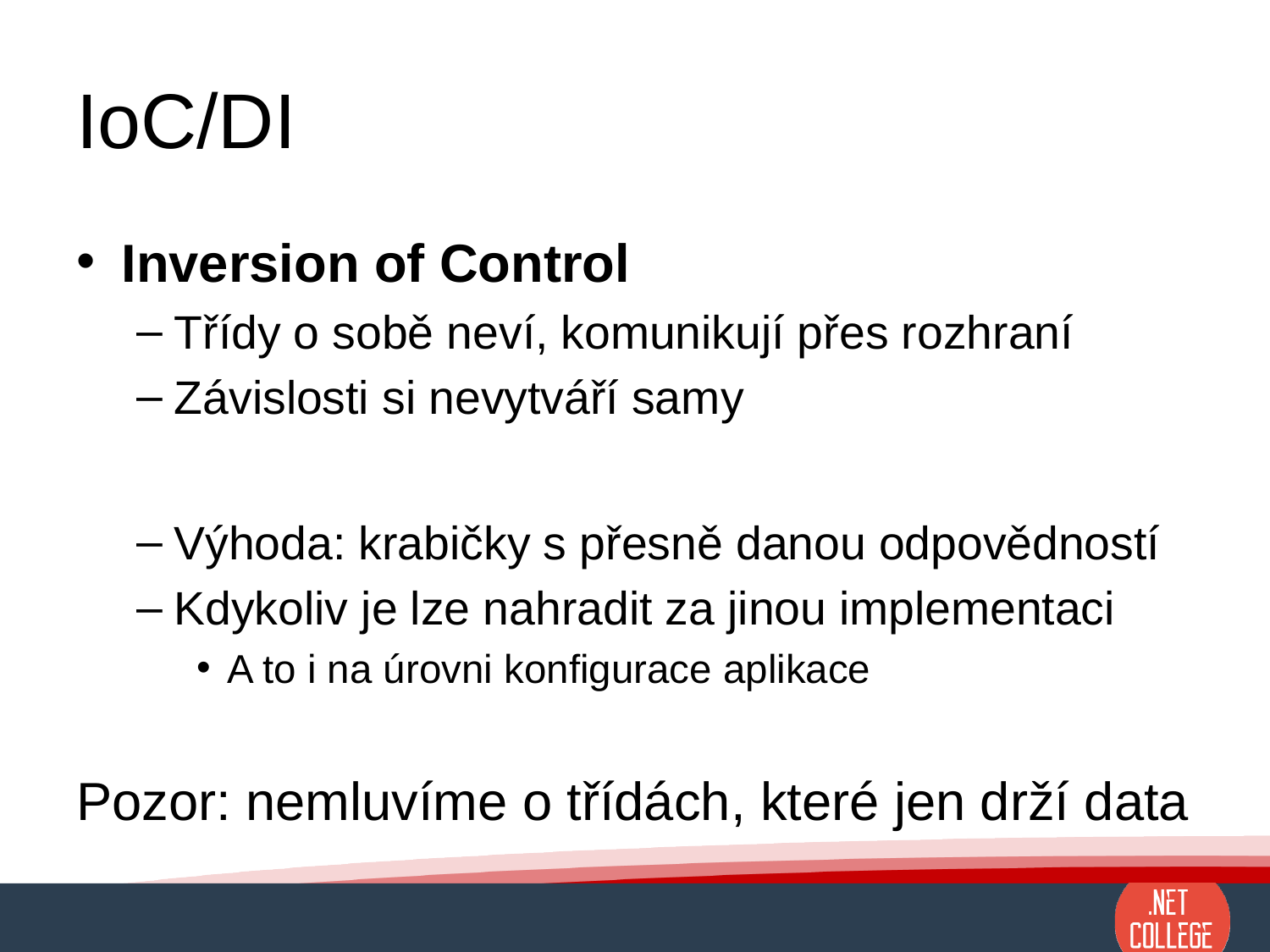

# IoC/DI
Inversion of Control
Třídy o sobě neví, komunikují přes rozhraní
Závislosti si nevytváří samy

Výhoda: krabičky s přesně danou odpovědností
Kdykoliv je lze nahradit za jinou implementaci
A to i na úrovni konfigurace aplikace

Pozor: nemluvíme o třídách, které jen drží data